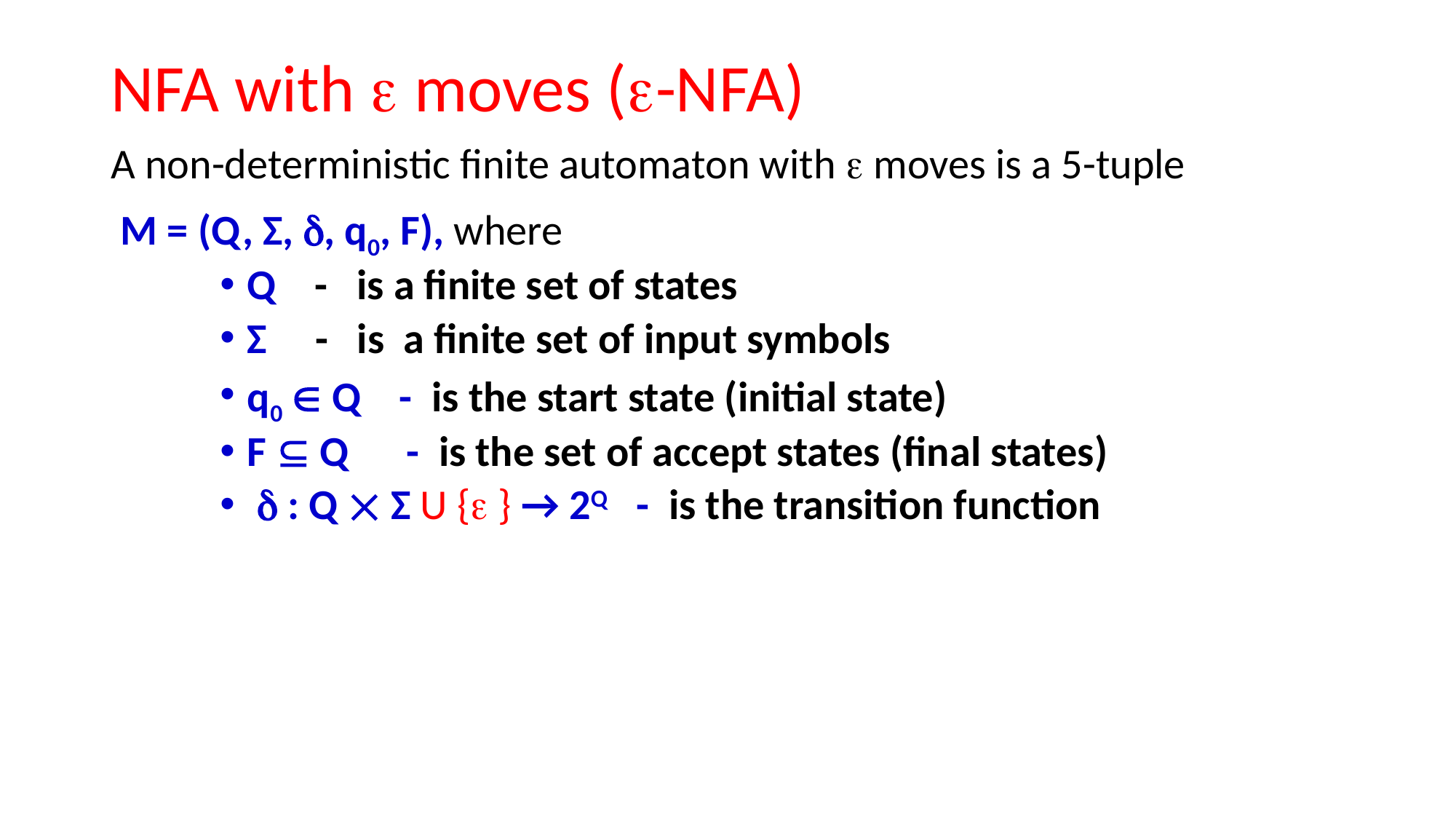

# NFA with ε moves (ε-NFA)
A non-deterministic finite automaton with ε moves is a 5-tuple
 M = (Q, Σ, δ, q0, F), where
Q    -   is a finite set of states
Σ     -   is  a finite set of input symbols
q0 ∈ Q    -  is the start state (initial state)
F ⊆ Q      -  is the set of accept states (final states)
 δ : Q × Σ U {ε } → 2Q   -  is the transition function